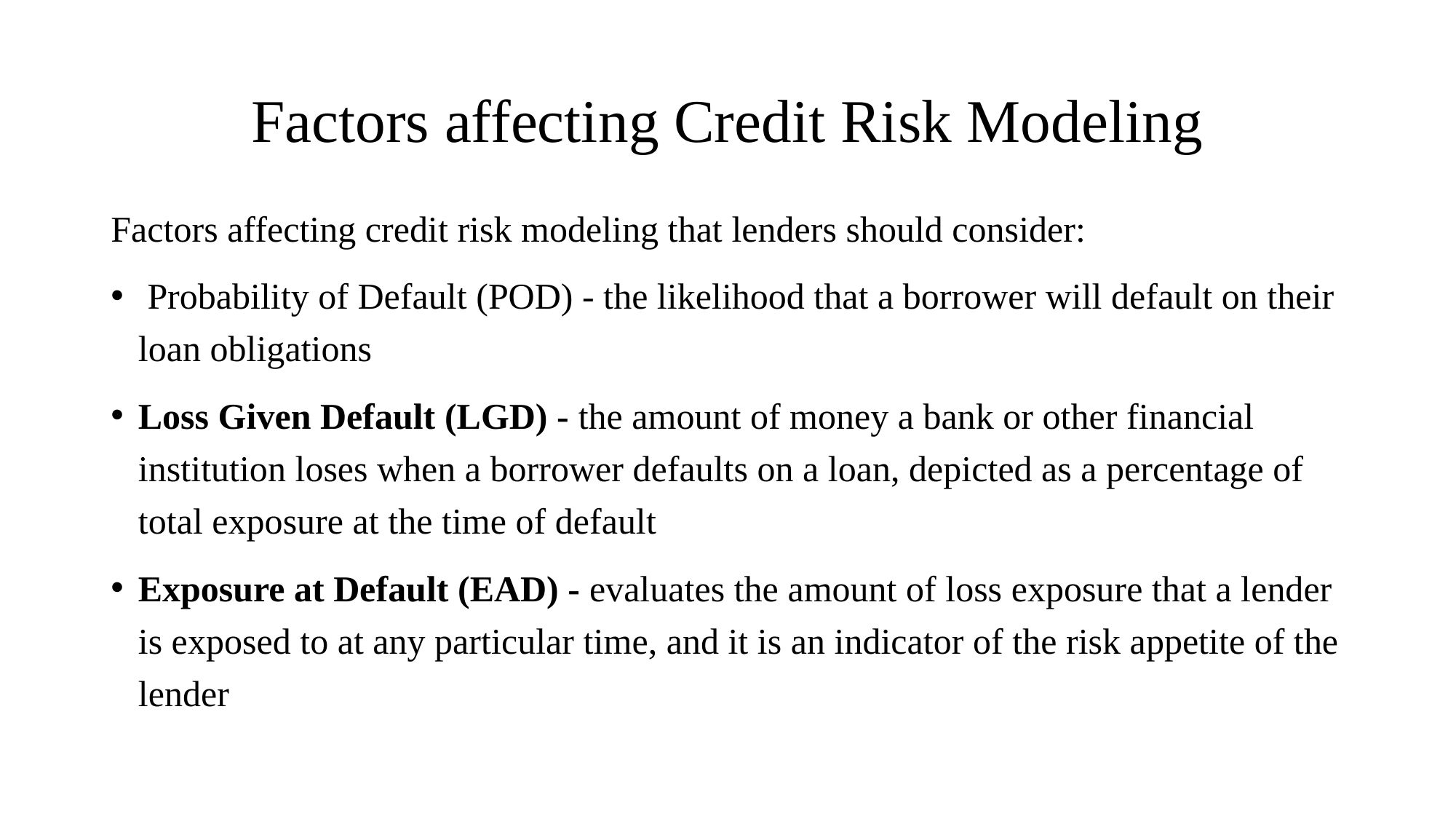

# Factors affecting Credit Risk Modeling
Factors affecting credit risk modeling that lenders should consider:
 Probability of Default (POD) - the likelihood that a borrower will default on their loan obligations
Loss Given Default (LGD) - the amount of money a bank or other financial institution loses when a borrower defaults on a loan, depicted as a percentage of total exposure at the time of default
Exposure at Default (EAD) - evaluates the amount of loss exposure that a lender is exposed to at any particular time, and it is an indicator of the risk appetite of the lender